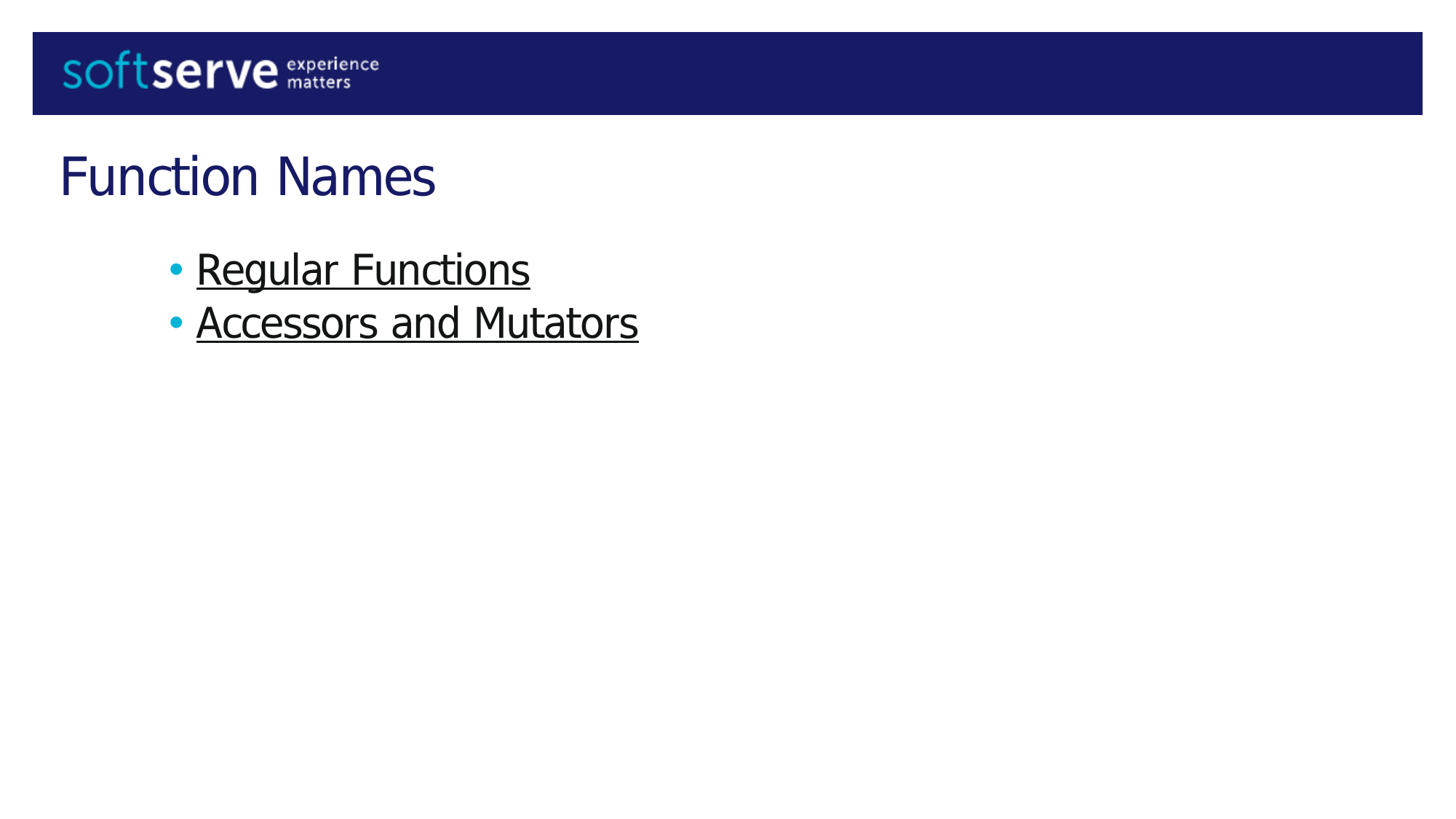

# Function Names
Regular Functions
Accessors and Mutators